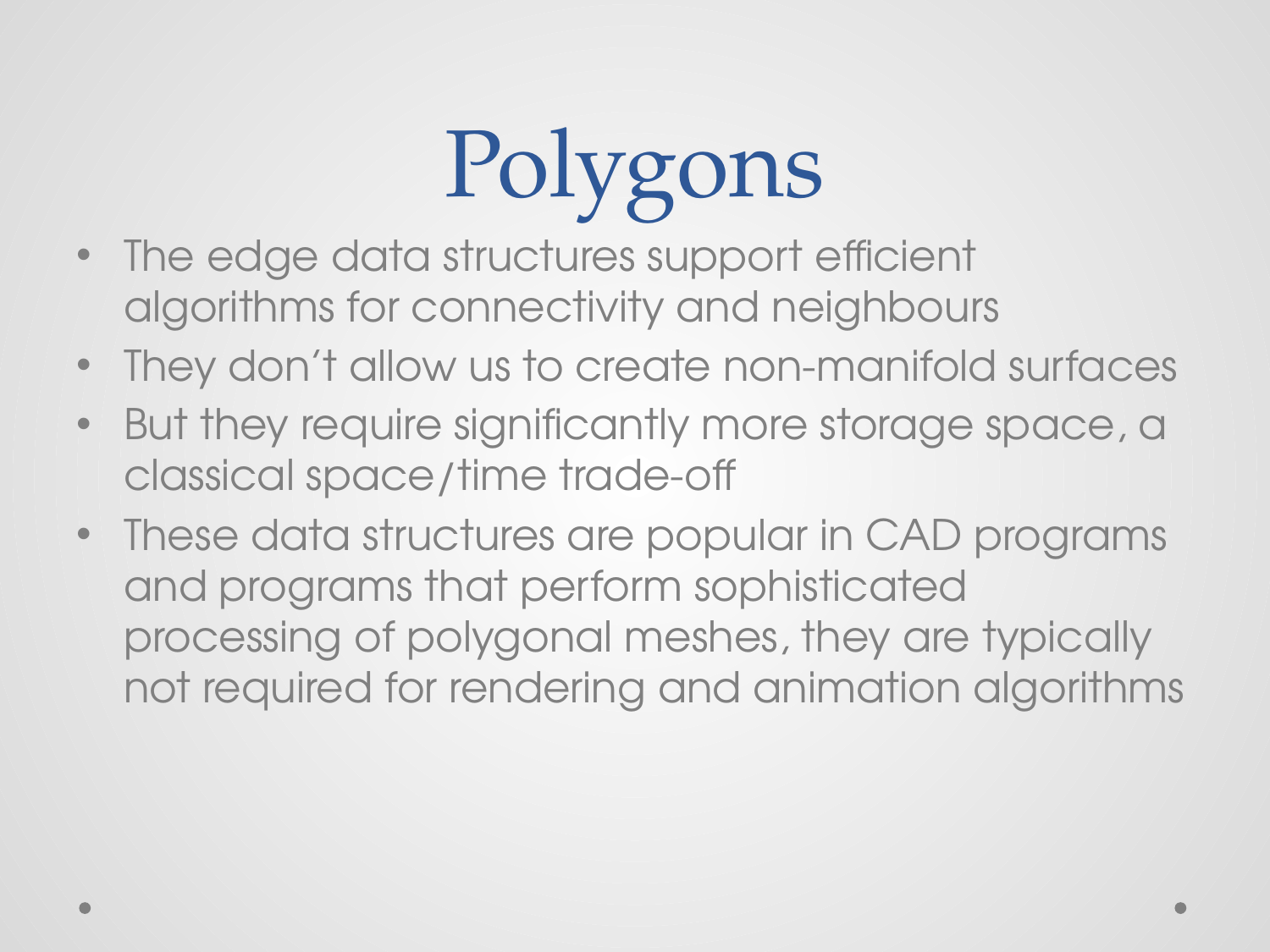

# Polygons
The edge data structures support efficient algorithms for connectivity and neighbours
They don’t allow us to create non-manifold surfaces
But they require significantly more storage space, a classical space/time trade-off
These data structures are popular in CAD programs and programs that perform sophisticated processing of polygonal meshes, they are typically not required for rendering and animation algorithms